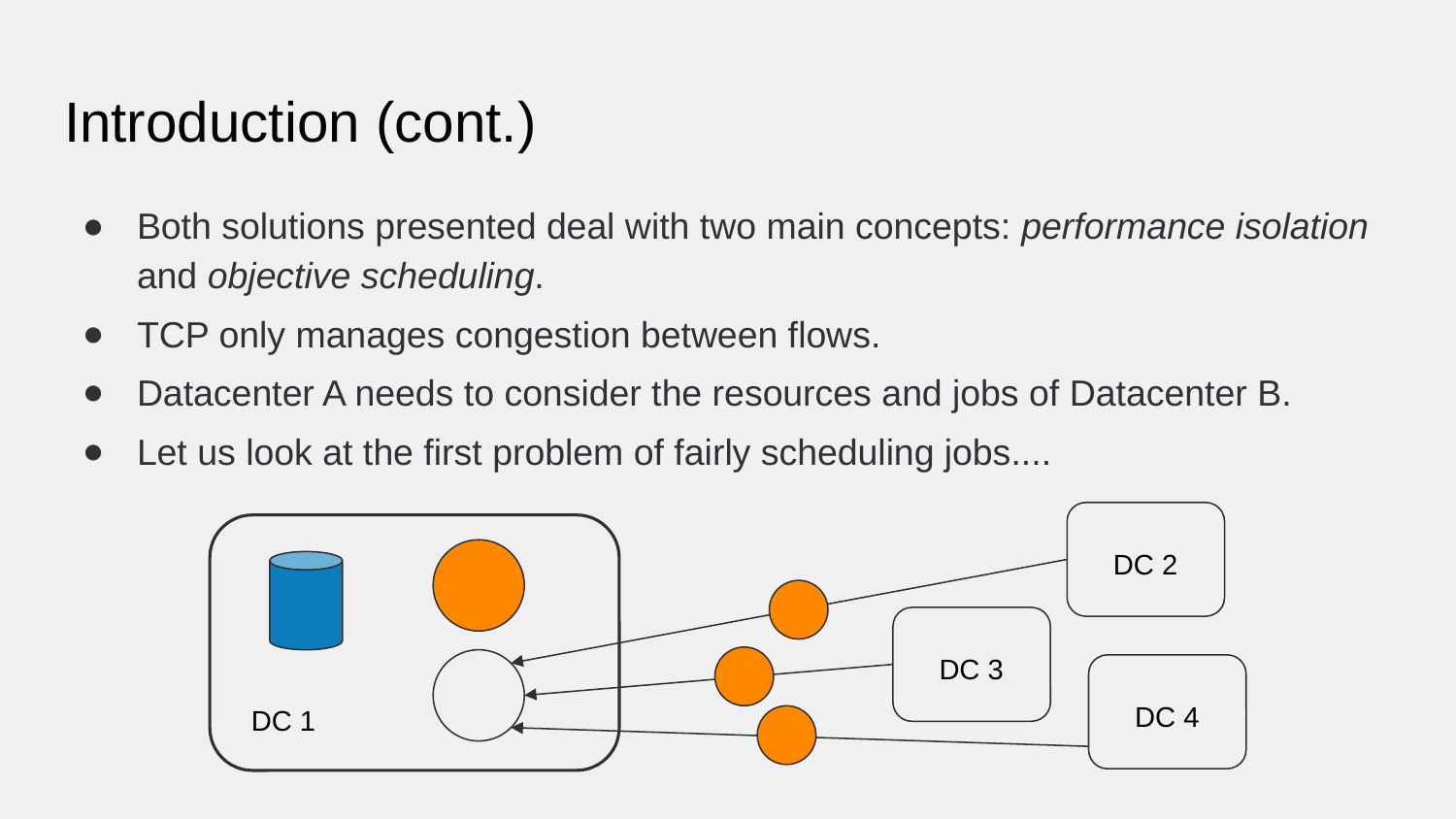

# Introduction (cont.)
Both solutions presented deal with two main concepts: performance isolation and objective scheduling.
TCP only manages congestion between flows.
Datacenter A needs to consider the resources and jobs of Datacenter B.
Let us look at the first problem of fairly scheduling jobs....

DC 2

DC 3

DC 4
DC 1